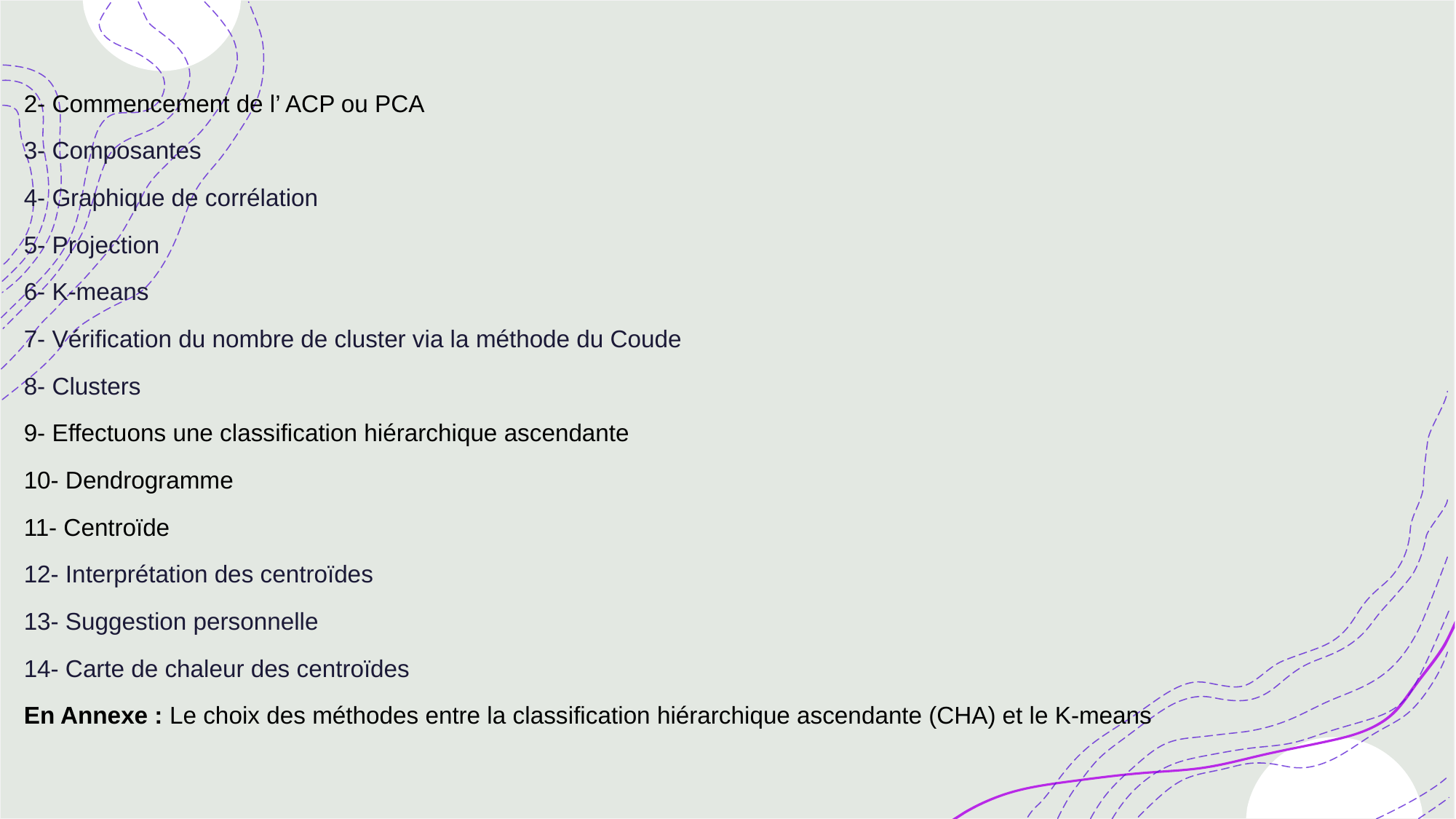

2- Commencement de l’ ACP ou PCA
3- Composantes
4- Graphique de corrélation
5- Projection
6- K-means
7- Vérification du nombre de cluster via la méthode du Coude
8- Clusters
9- Effectuons une classification hiérarchique ascendante
10- Dendrogramme
11- Centroïde
12- Interprétation des centroïdes
13- Suggestion personnelle
14- Carte de chaleur des centroïdes
En Annexe : Le choix des méthodes entre la classification hiérarchique ascendante (CHA) et le K-means